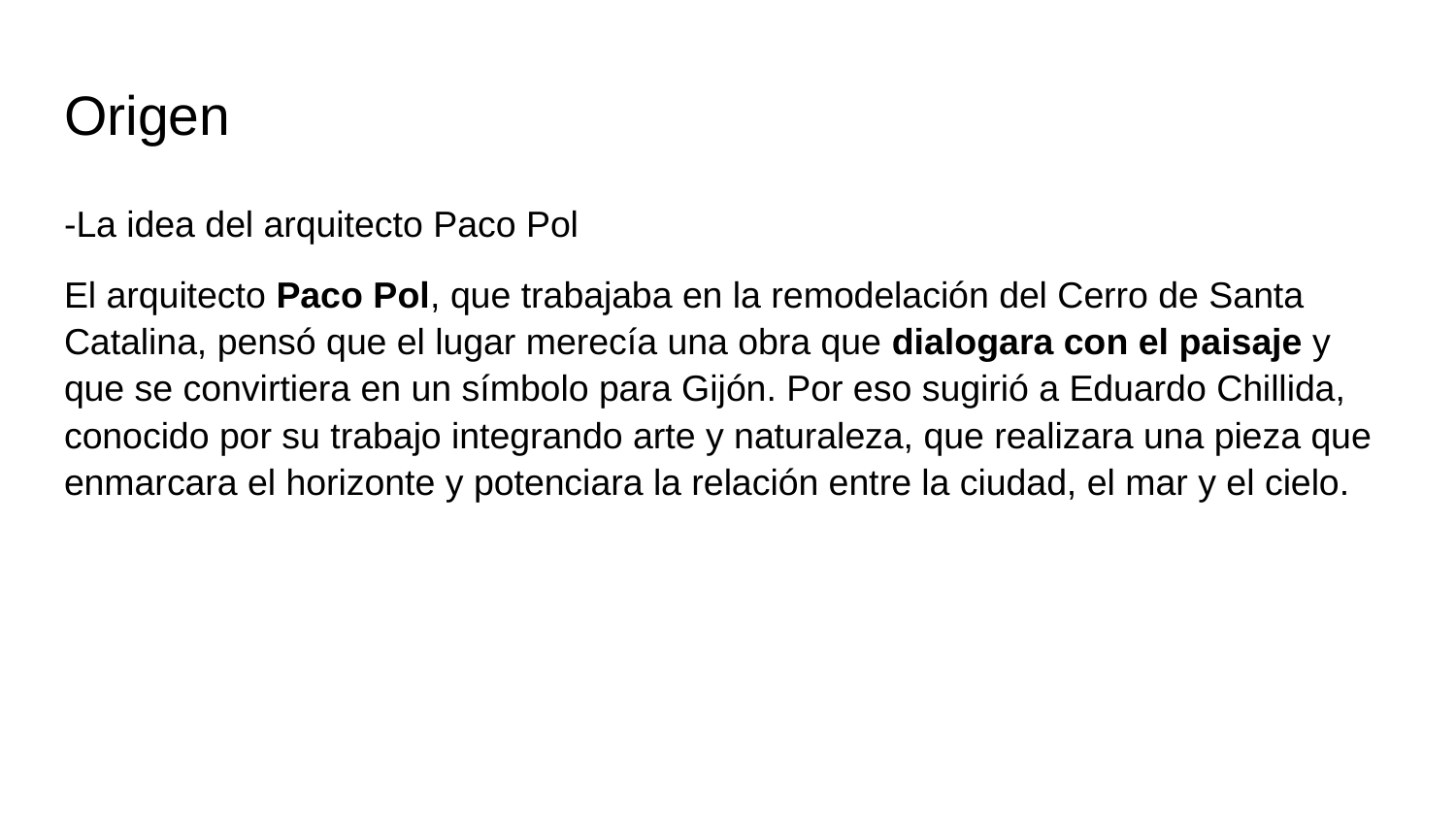

# Origen
-La idea del arquitecto Paco Pol
El arquitecto Paco Pol, que trabajaba en la remodelación del Cerro de Santa Catalina, pensó que el lugar merecía una obra que dialogara con el paisaje y que se convirtiera en un símbolo para Gijón. Por eso sugirió a Eduardo Chillida, conocido por su trabajo integrando arte y naturaleza, que realizara una pieza que enmarcara el horizonte y potenciara la relación entre la ciudad, el mar y el cielo.